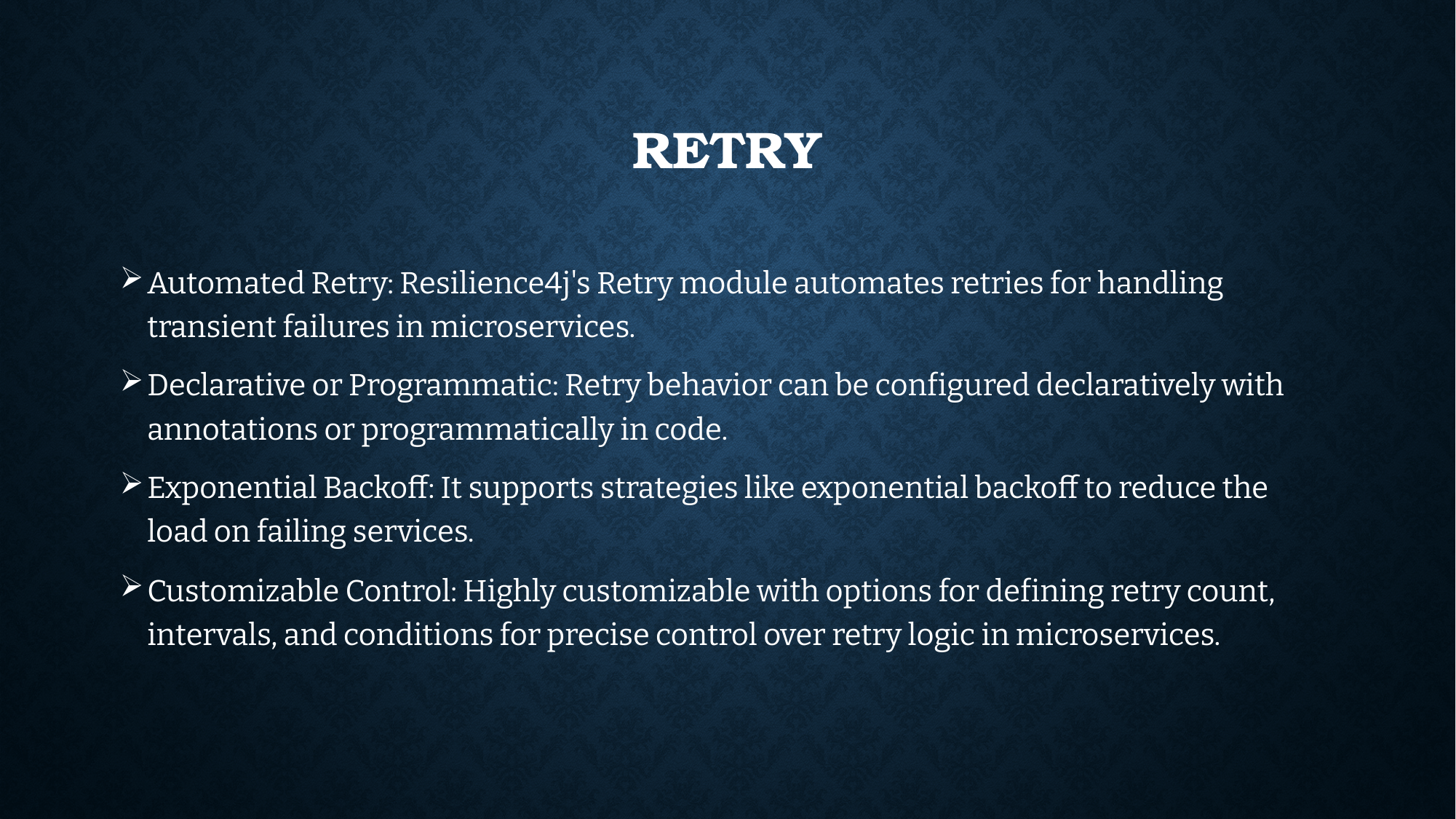

# Retry
Automated Retry: Resilience4j's Retry module automates retries for handling transient failures in microservices.
Declarative or Programmatic: Retry behavior can be configured declaratively with annotations or programmatically in code.
Exponential Backoff: It supports strategies like exponential backoff to reduce the load on failing services.
Customizable Control: Highly customizable with options for defining retry count, intervals, and conditions for precise control over retry logic in microservices.